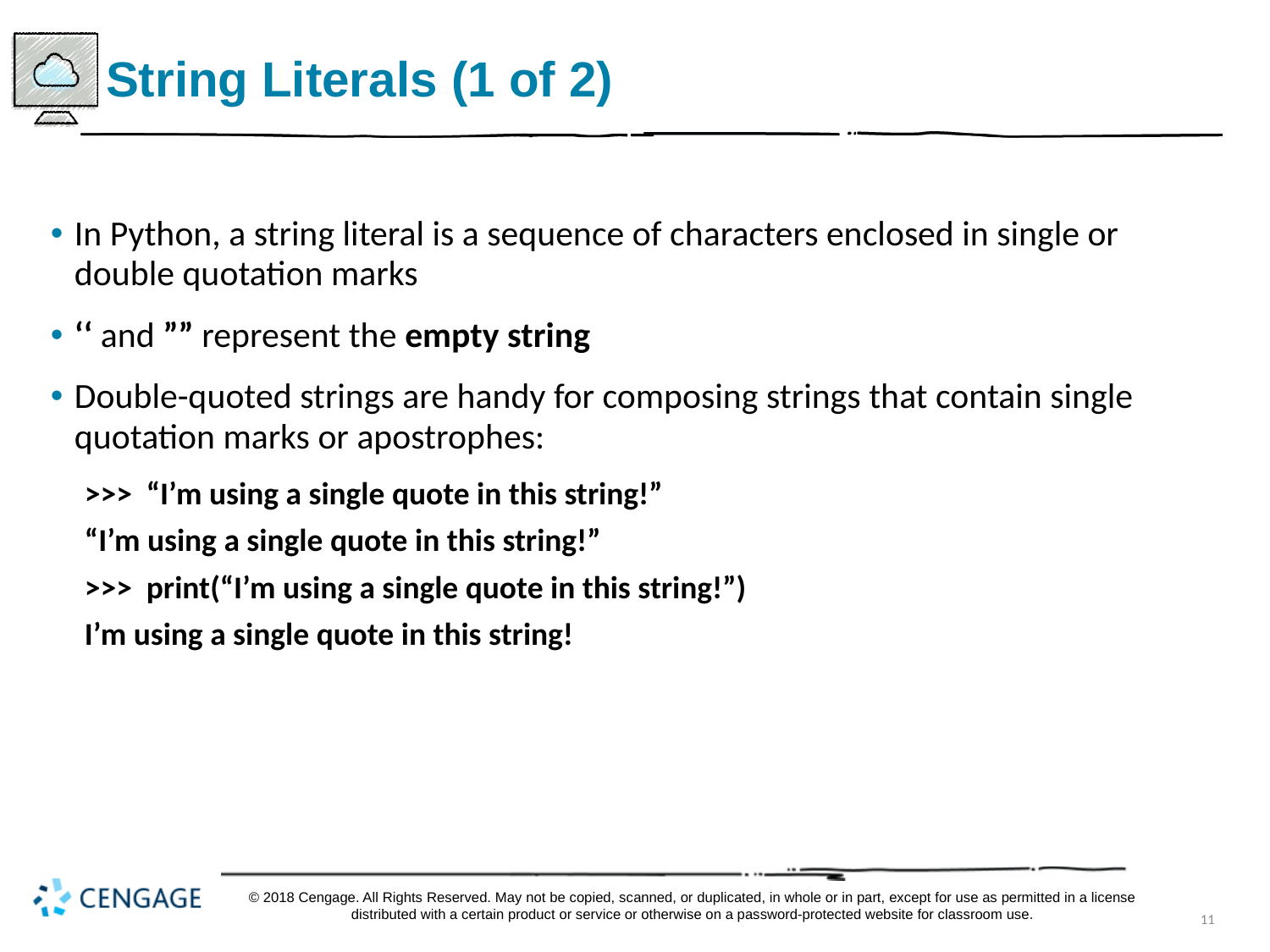

# String Literals (1 of 2)
In Python, a string literal is a sequence of characters enclosed in single or double quotation marks
‘‘ and ”” represent the empty string
Double-quoted strings are handy for composing strings that contain single quotation marks or apostrophes:
>>>  “I’m using a single quote in this string!”
“I’m using a single quote in this string!”
>>>  print(“I’m using a single quote in this string!”)
I’m using a single quote in this string!
© 2018 Cengage. All Rights Reserved. May not be copied, scanned, or duplicated, in whole or in part, except for use as permitted in a license distributed with a certain product or service or otherwise on a password-protected website for classroom use.